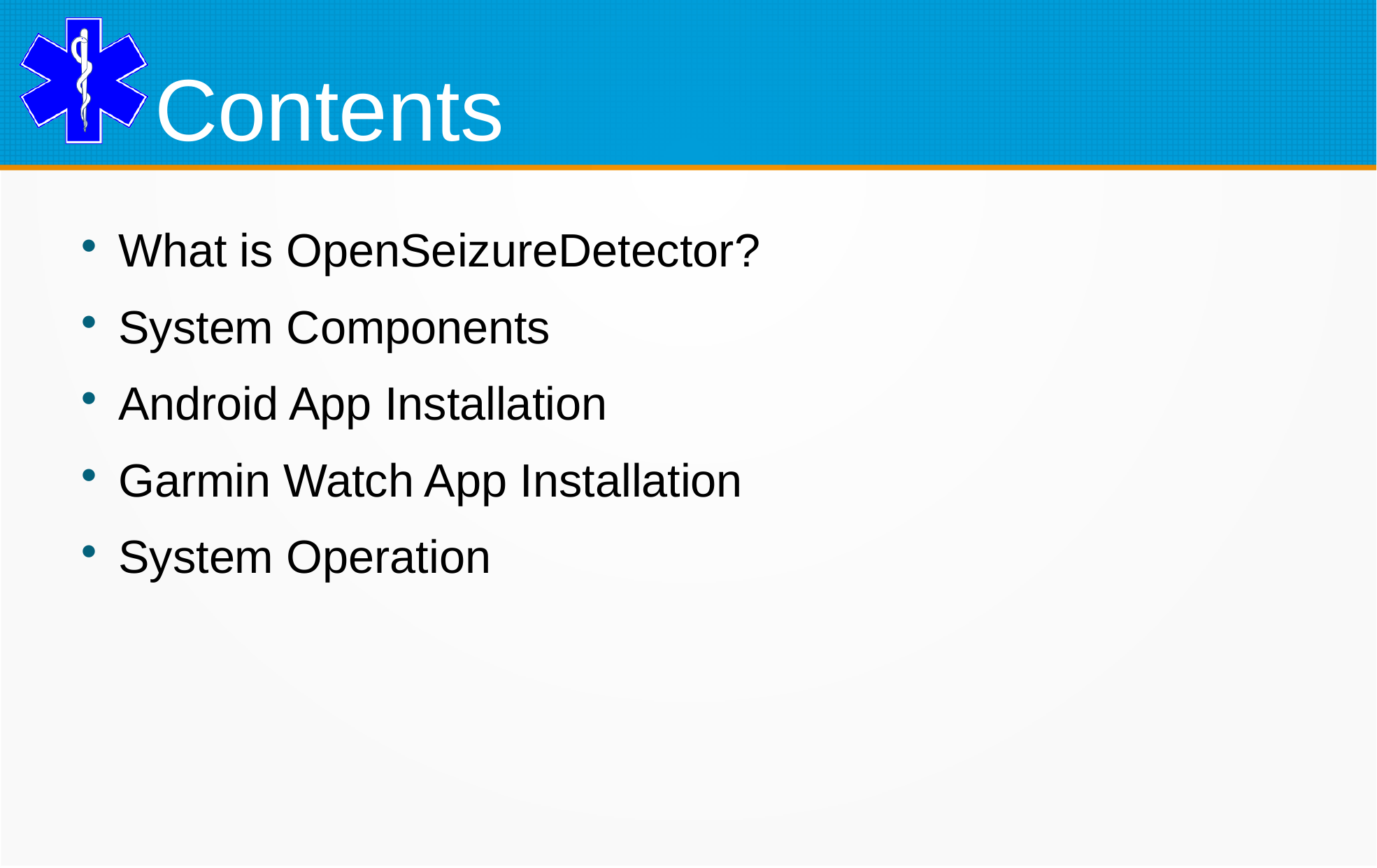

Contents
What is OpenSeizureDetector?
System Components
Android App Installation
Garmin Watch App Installation
System Operation